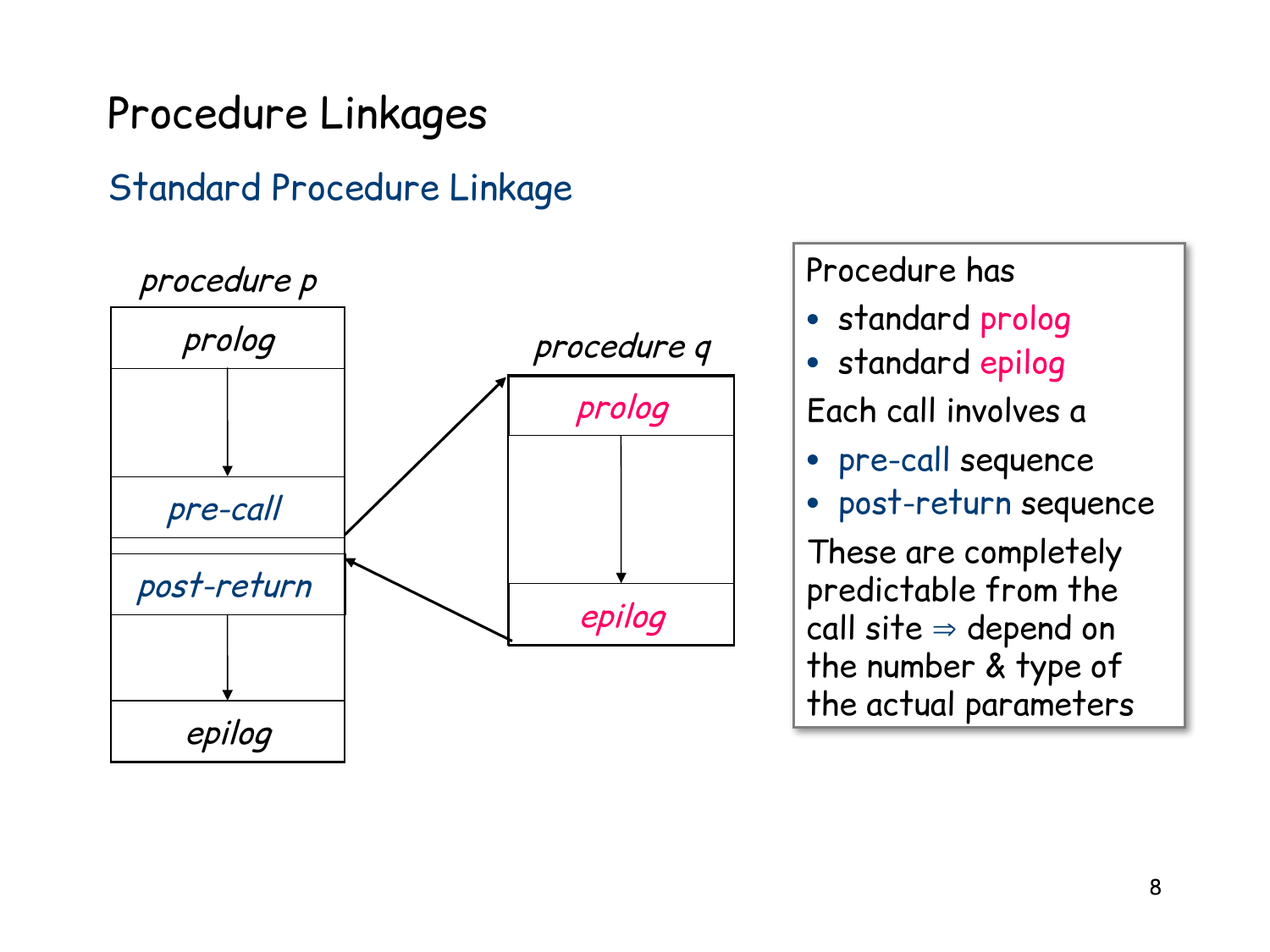

# Procedure Linkages
Standard Procedure Linkage
Procedure has
standard prolog
standard epilog
Each call involves a
pre-call sequence
post-return sequence
These are completely predictable from the call site ⇒ depend on the number & type of the actual parameters
procedure p

prolog

pre-call
post-return

epilog
procedure q

prolog

epilog

8